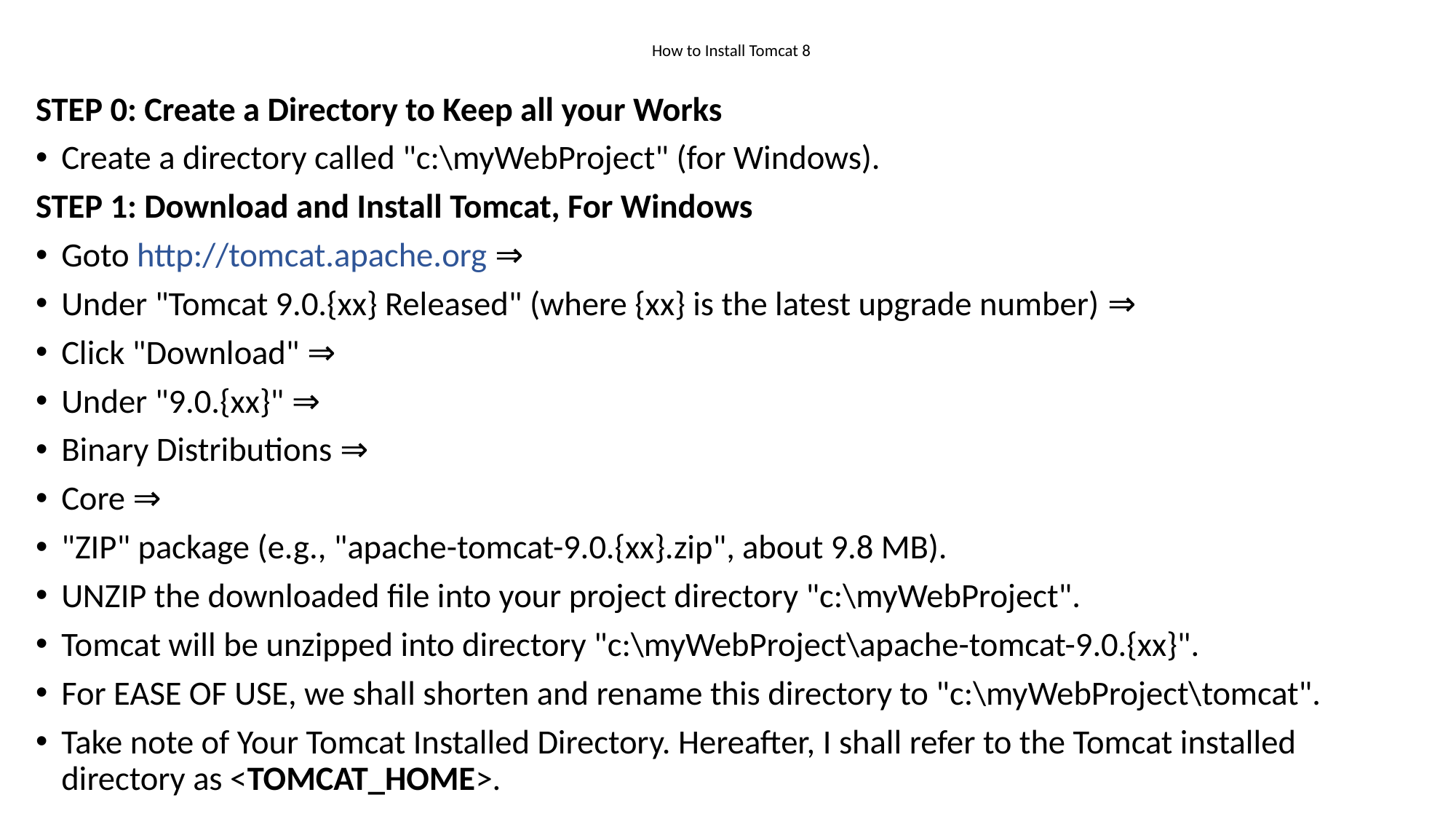

# How to Install Tomcat 8
STEP 0: Create a Directory to Keep all your Works
Create a directory called "c:\myWebProject" (for Windows).
STEP 1: Download and Install Tomcat, For Windows
Goto http://tomcat.apache.org ⇒
Under "Tomcat 9.0.{xx} Released" (where {xx} is the latest upgrade number) ⇒
Click "Download" ⇒
Under "9.0.{xx}" ⇒
Binary Distributions ⇒
Core ⇒
"ZIP" package (e.g., "apache-tomcat-9.0.{xx}.zip", about 9.8 MB).
UNZIP the downloaded file into your project directory "c:\myWebProject".
Tomcat will be unzipped into directory "c:\myWebProject\apache-tomcat-9.0.{xx}".
For EASE OF USE, we shall shorten and rename this directory to "c:\myWebProject\tomcat".
Take note of Your Tomcat Installed Directory. Hereafter, I shall refer to the Tomcat installed directory as <TOMCAT_HOME>.